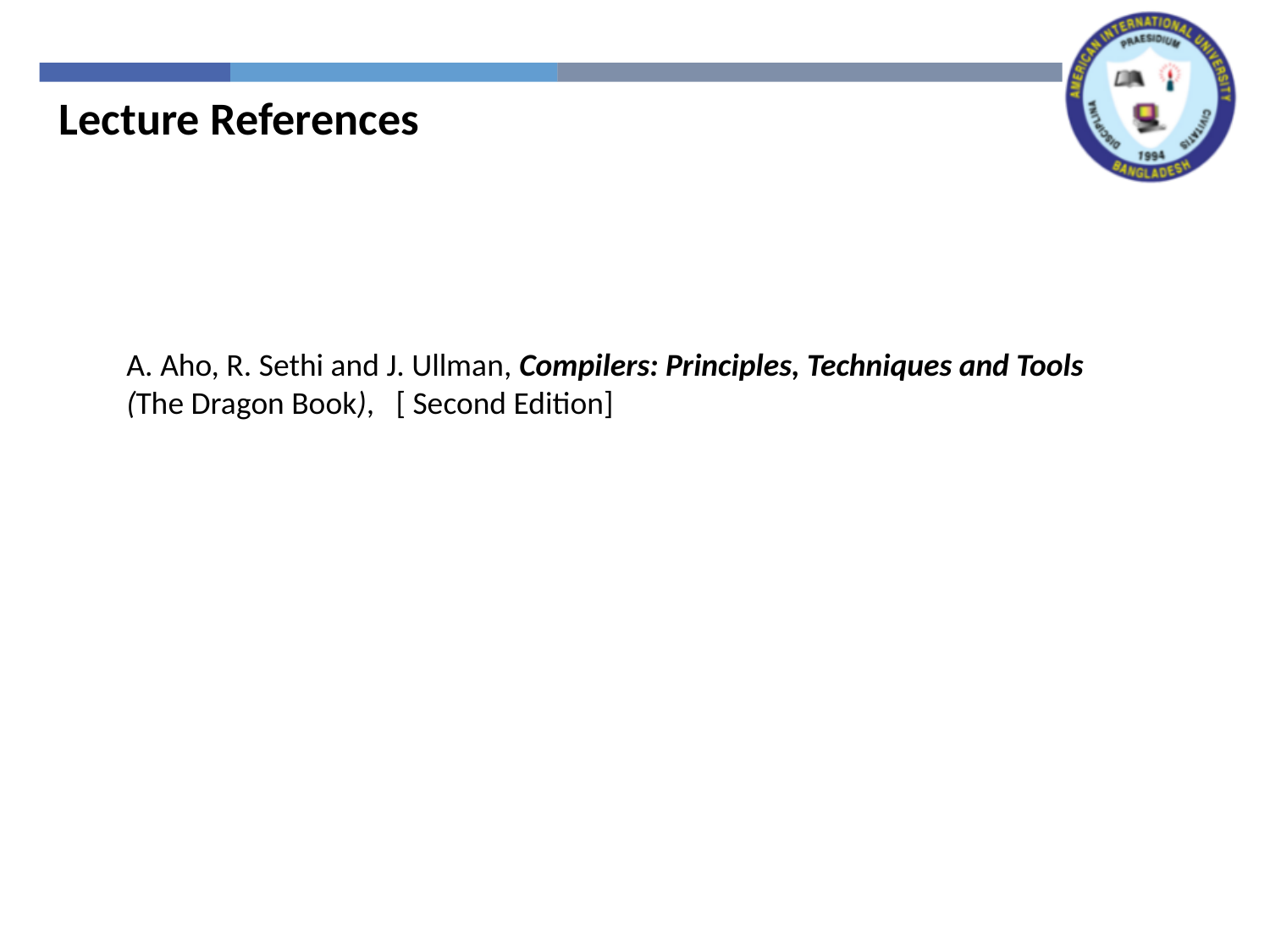

Lecture References
A. Aho, R. Sethi and J. Ullman, Compilers: Principles, Techniques and Tools
(The Dragon Book),   [ Second Edition]